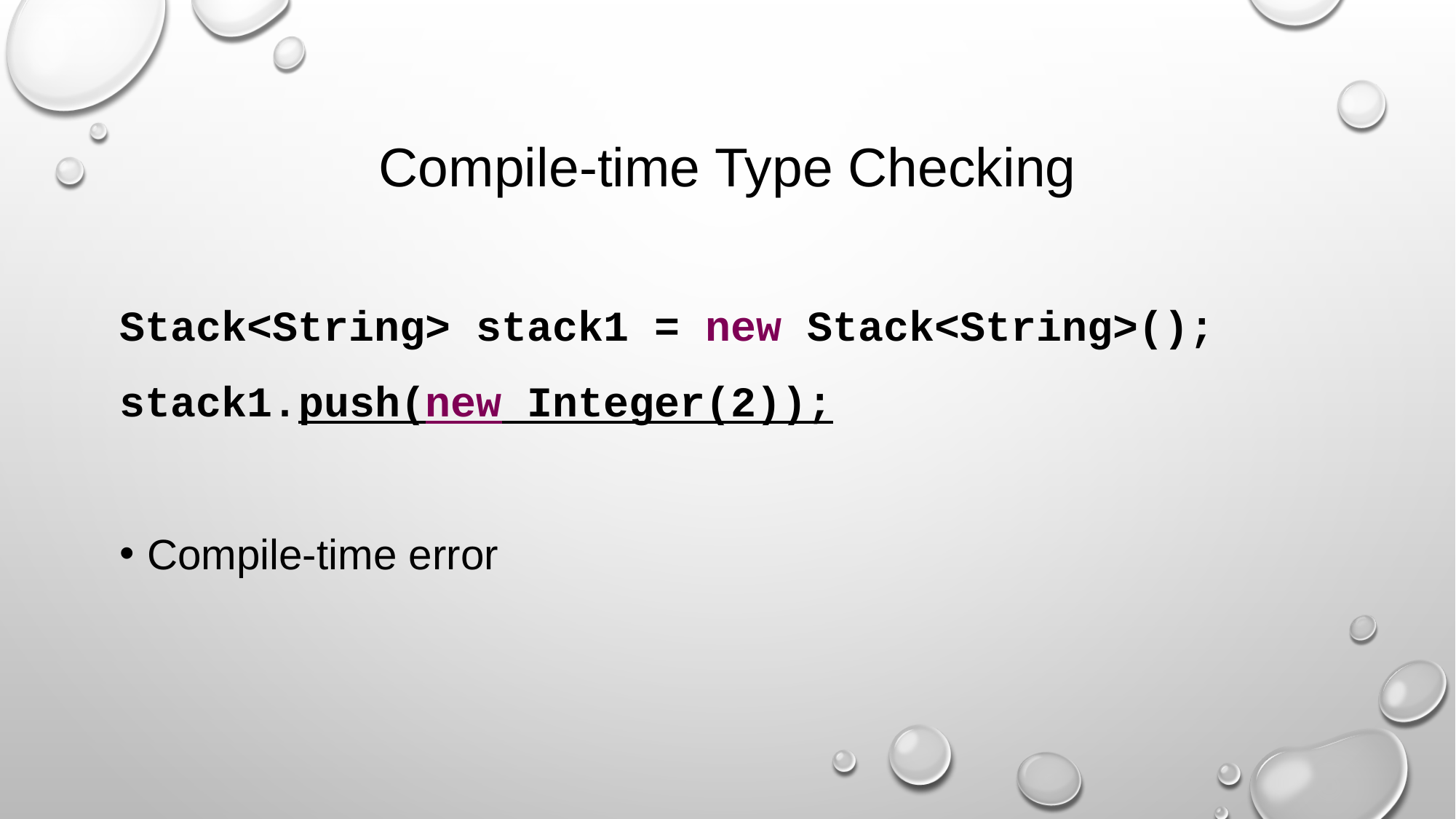

# Compile-time Type Checking
Stack<String> stack1 = new Stack<String>();
stack1.push(new Integer(2));

Compile-time error